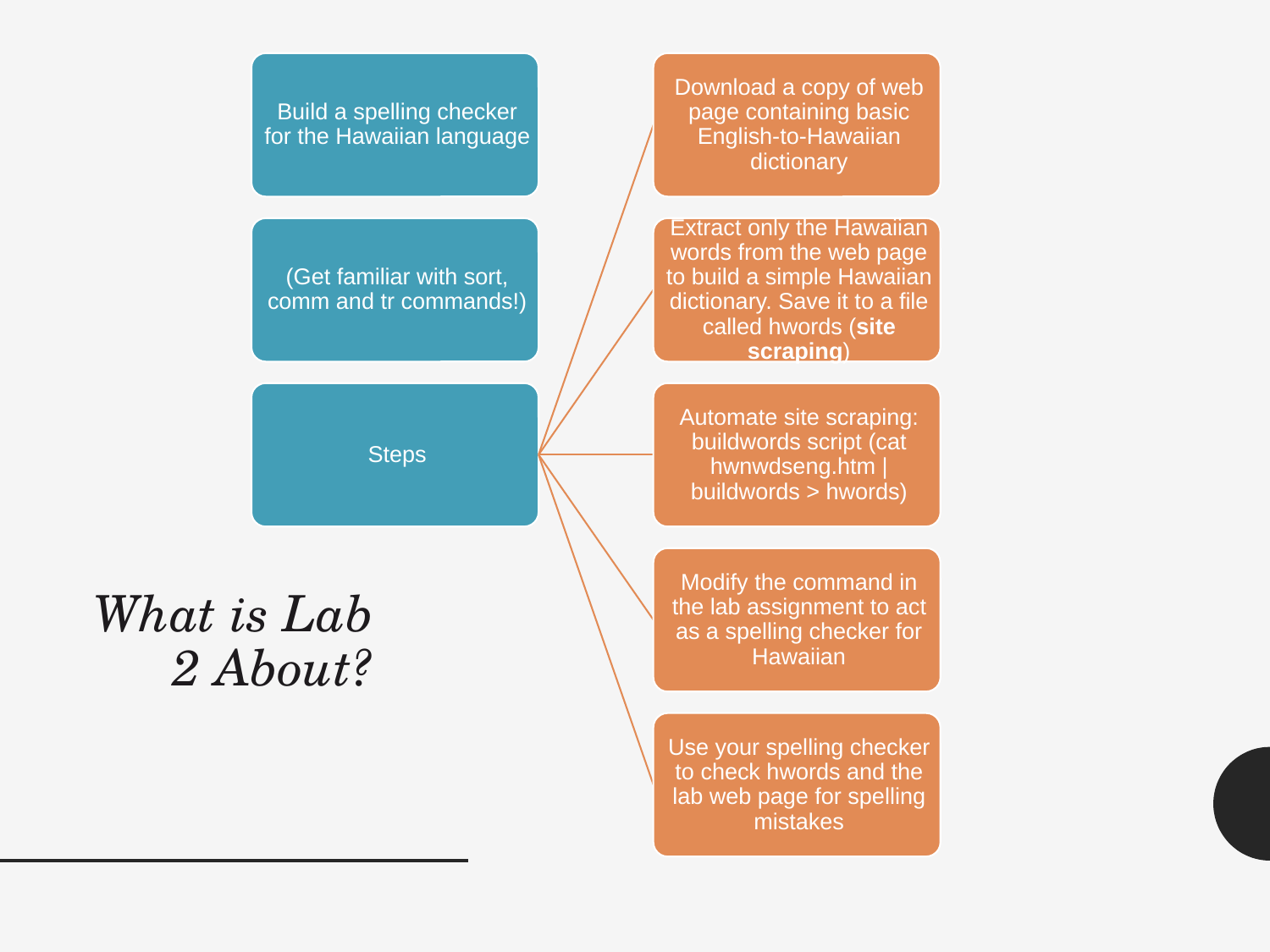

Build a spelling checker for the Hawaiian language
(Get familiar with sort, comm and tr commands!)
Steps

Download a copy of web page containing basic English-to-Hawaiian dictionary

Extract only the Hawaiian words from the web page to build a simple Hawaiian dictionary. Save it to a file called hwords (site scraping)

Automate site scraping: buildwords script (cat hwnwdseng.htm | buildwords > hwords)

Modify the command in the lab assignment to act as a spelling checker for Hawaiian

Use your spelling checker to check hwords and the lab web page for spelling mistakes

# What is Lab 2 About?